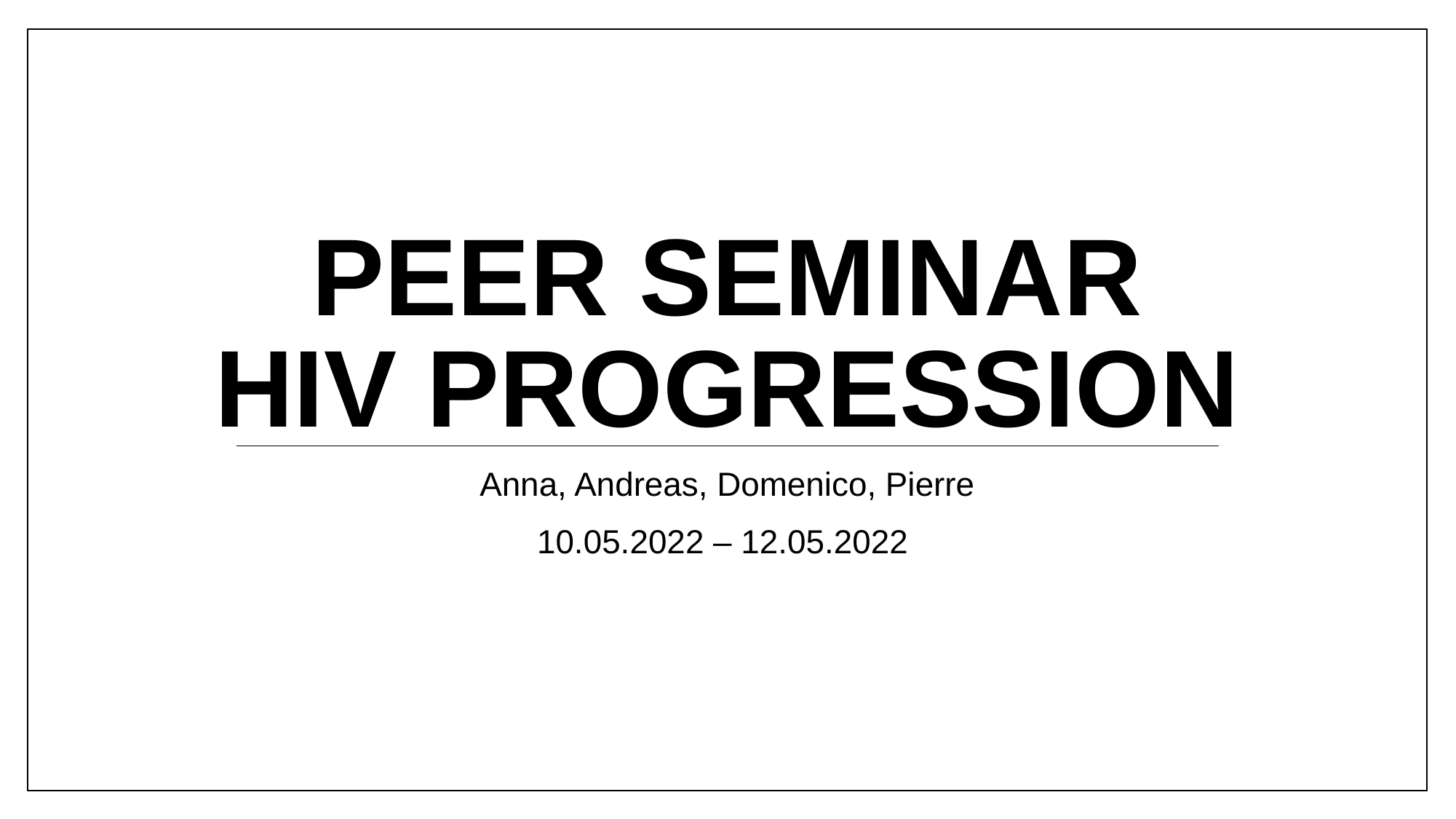

# Peer Seminar HIV Progression
Anna, Andreas, Domenico, Pierre
10.05.2022 – 12.05.2022